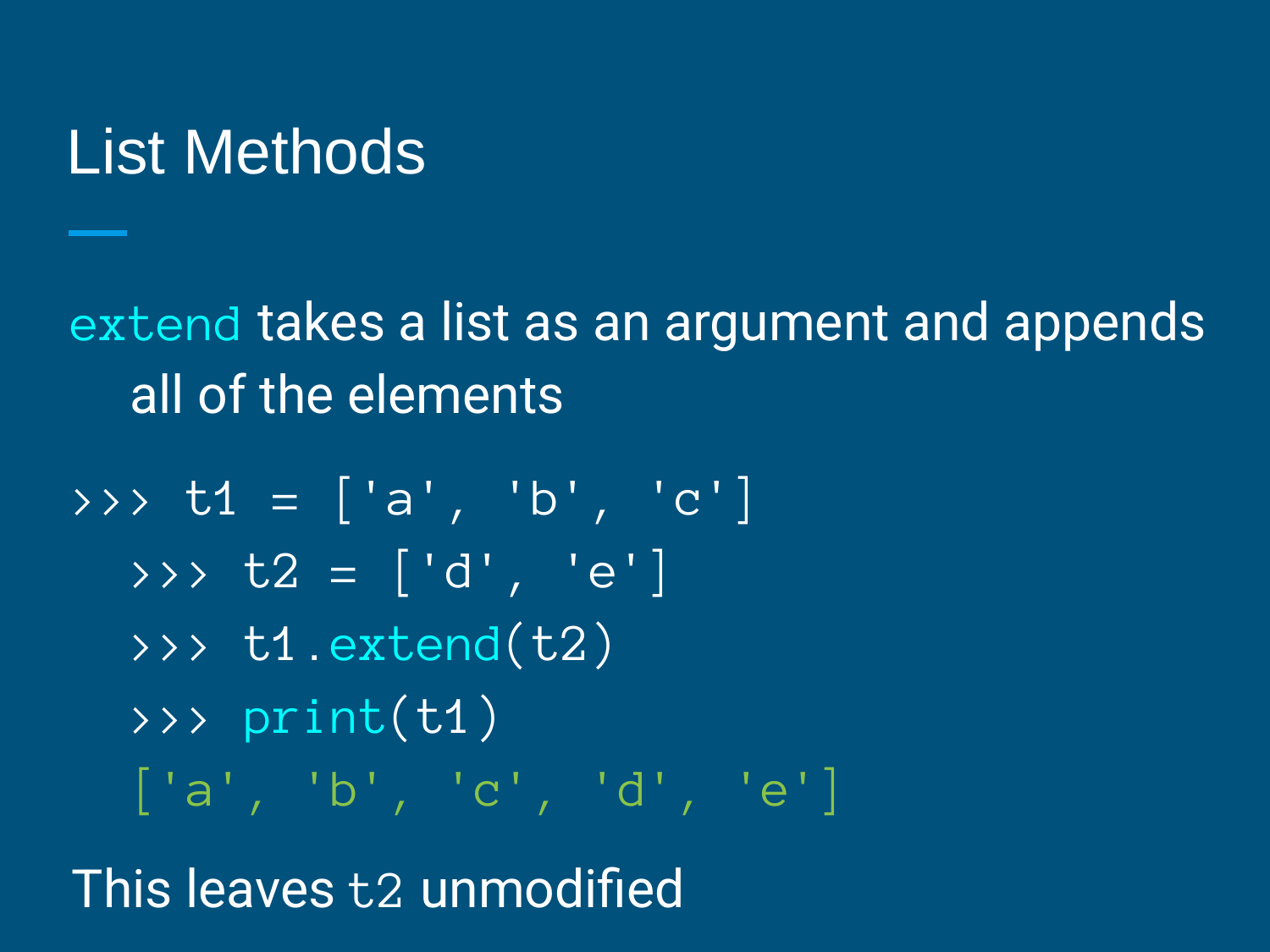

# List Methods
extend takes a list as an argument and appends all of the elements
>>> t1 = ['a', 'b', 'c']
>>> t2 = ['d', 'e']
>>> t1.extend(t2)
>>> print(t1)
['a', 'b', 'c', 'd', 'e']
This leaves t2 unmodified